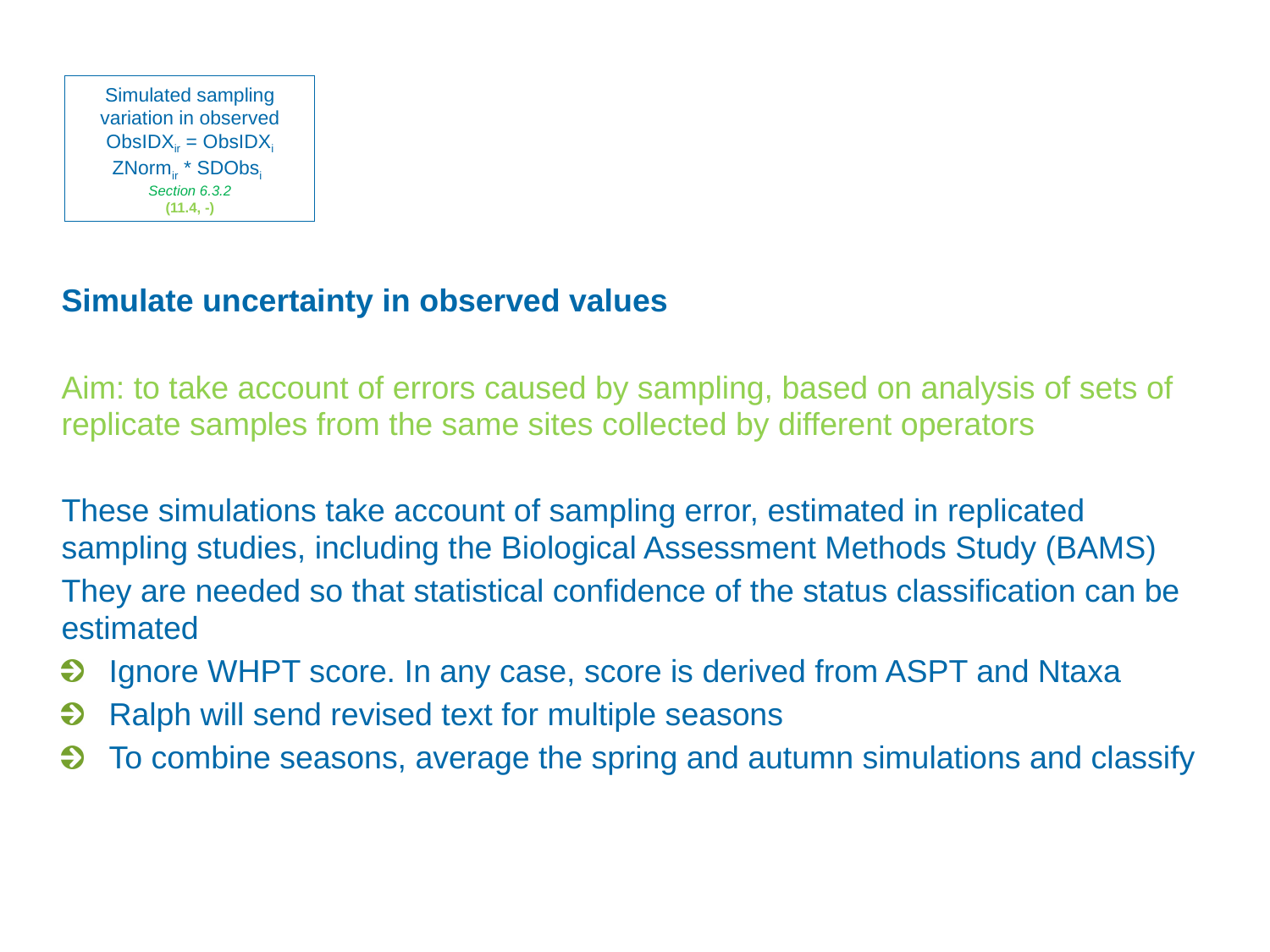

Simulated sampling variation in observed
ObsIDXir = ObsIDXi ZNormir * SDObsi
Section 6.3.2
(11.4, -)
Simulate uncertainty in observed values

Aim: to take account of errors caused by sampling, based on analysis of sets of replicate samples from the same sites collected by different operators

These simulations take account of sampling error, estimated in replicated sampling studies, including the Biological Assessment Methods Study (BAMS)
They are needed so that statistical confidence of the status classification can be estimated
Ignore WHPT score. In any case, score is derived from ASPT and Ntaxa
Ralph will send revised text for multiple seasons
To combine seasons, average the spring and autumn simulations and classify